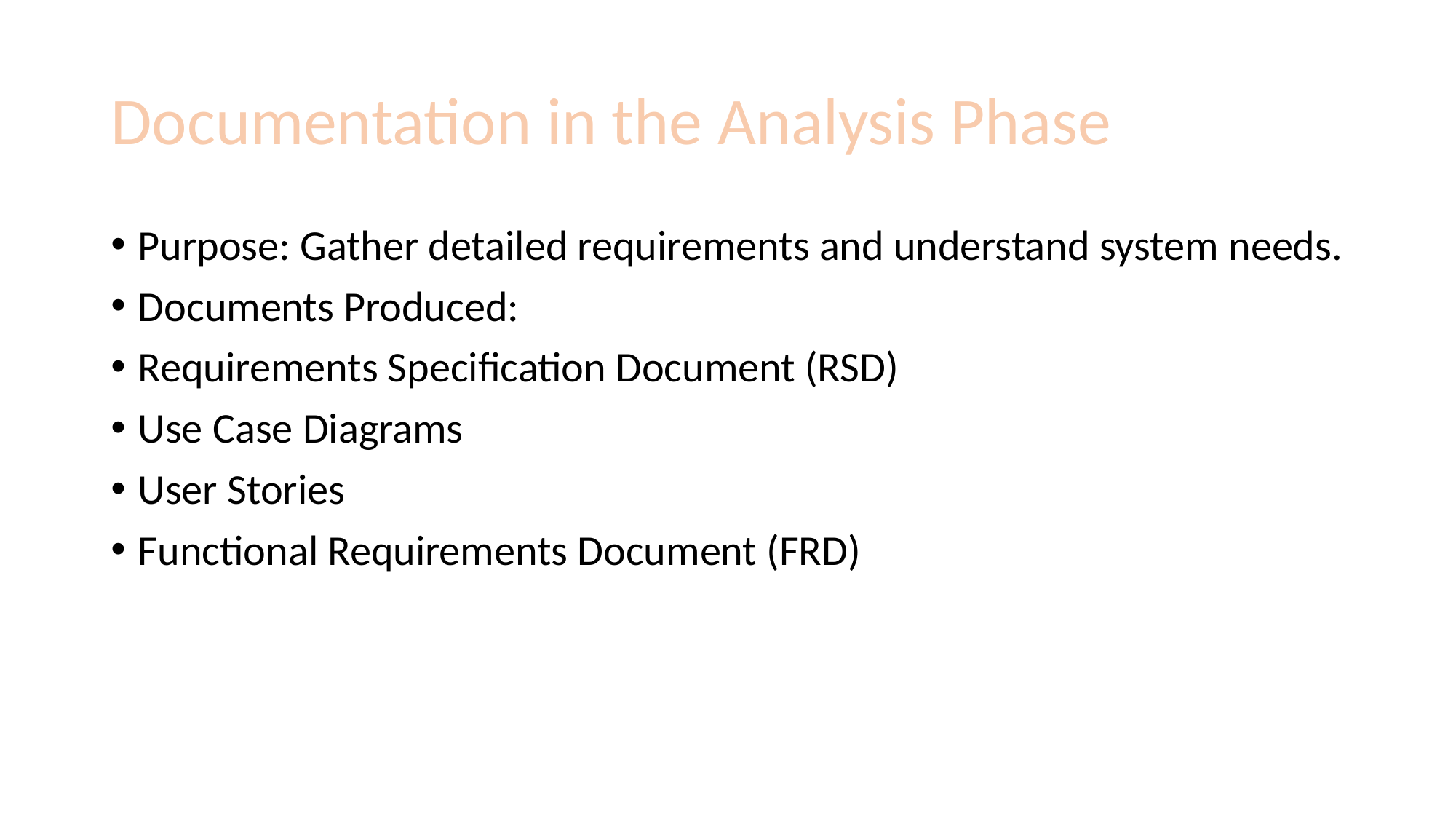

# Documentation in the Analysis Phase
Purpose: Gather detailed requirements and understand system needs.
Documents Produced:
Requirements Specification Document (RSD)
Use Case Diagrams
User Stories
Functional Requirements Document (FRD)